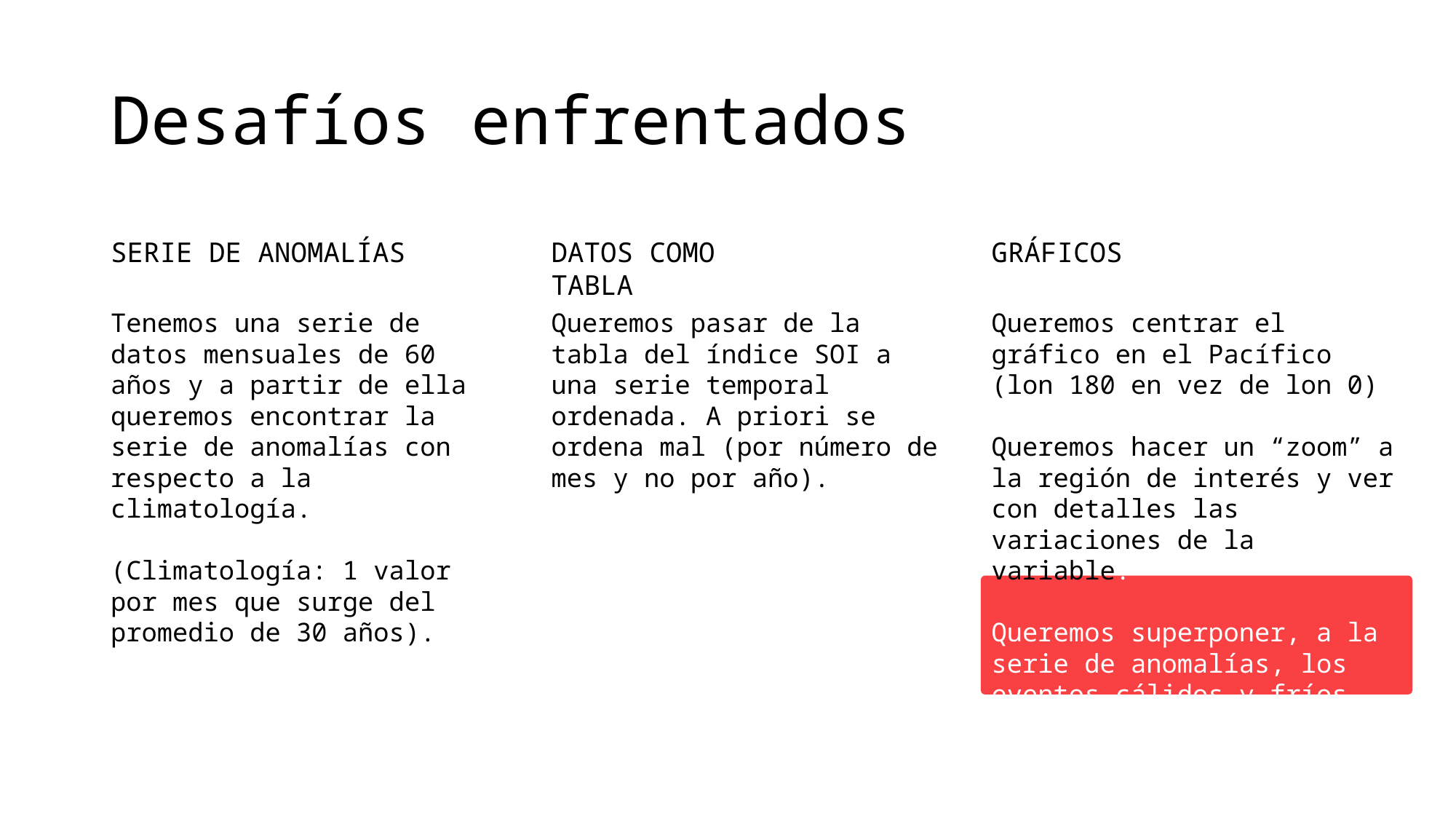

# Desafíos enfrentados
SERIE DE ANOMALÍAS
DATOS COMO TABLA
GRÁFICOS
Tenemos una serie de datos mensuales de 60 años y a partir de ella queremos encontrar la serie de anomalías con respecto a la climatología.
(Climatología: 1 valor por mes que surge del promedio de 30 años).
Queremos pasar de la tabla del índice SOI a una serie temporal ordenada. A priori se ordena mal (por número de mes y no por año).
Queremos centrar el gráfico en el Pacífico (lon 180 en vez de lon 0)

Queremos hacer un “zoom” a la región de interés y ver con detalles las variaciones de la variable.

Queremos superponer, a la serie de anomalías, los eventos cálidos y fríos